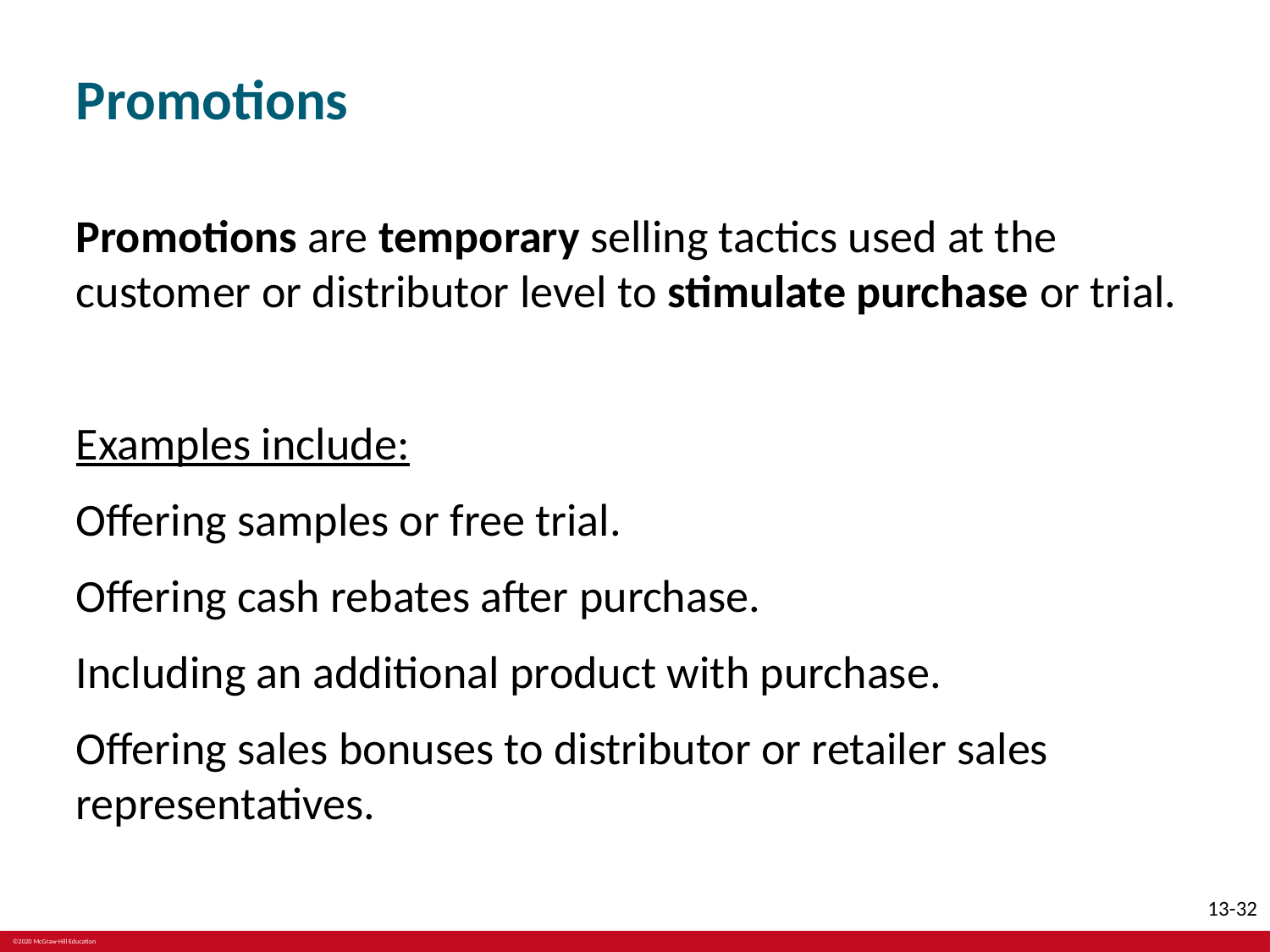

# Promotions
Promotions are temporary selling tactics used at the customer or distributor level to stimulate purchase or trial.

Examples include:
Offering samples or free trial.
Offering cash rebates after purchase.
Including an additional product with purchase.
Offering sales bonuses to distributor or retailer sales representatives.